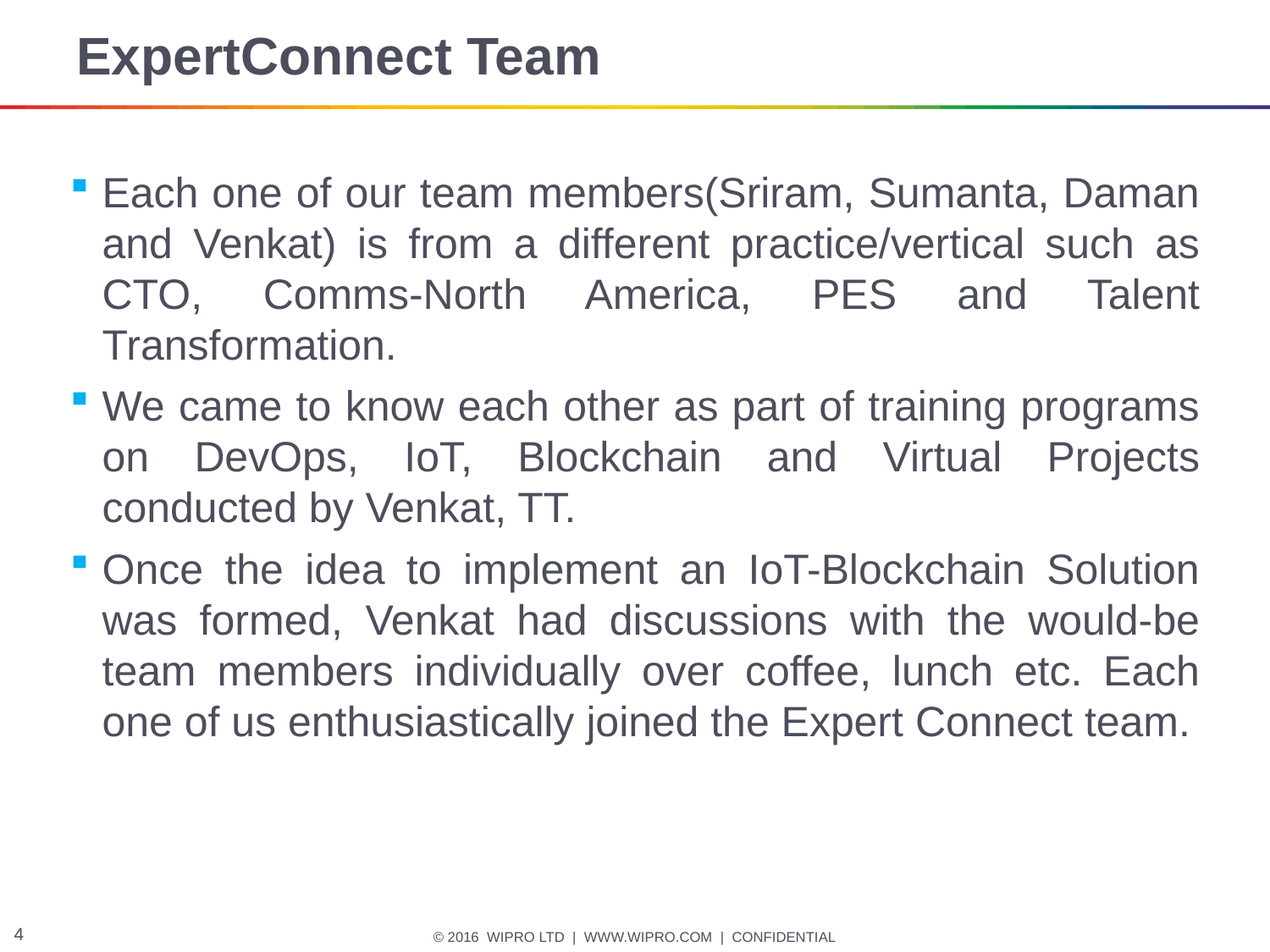

# ExpertConnect Team
Each one of our team members(Sriram, Sumanta, Daman and Venkat) is from a different practice/vertical such as CTO, Comms-North America, PES and Talent Transformation.
We came to know each other as part of training programs on DevOps, IoT, Blockchain and Virtual Projects conducted by Venkat, TT.
Once the idea to implement an IoT-Blockchain Solution was formed, Venkat had discussions with the would-be team members individually over coffee, lunch etc. Each one of us enthusiastically joined the Expert Connect team.